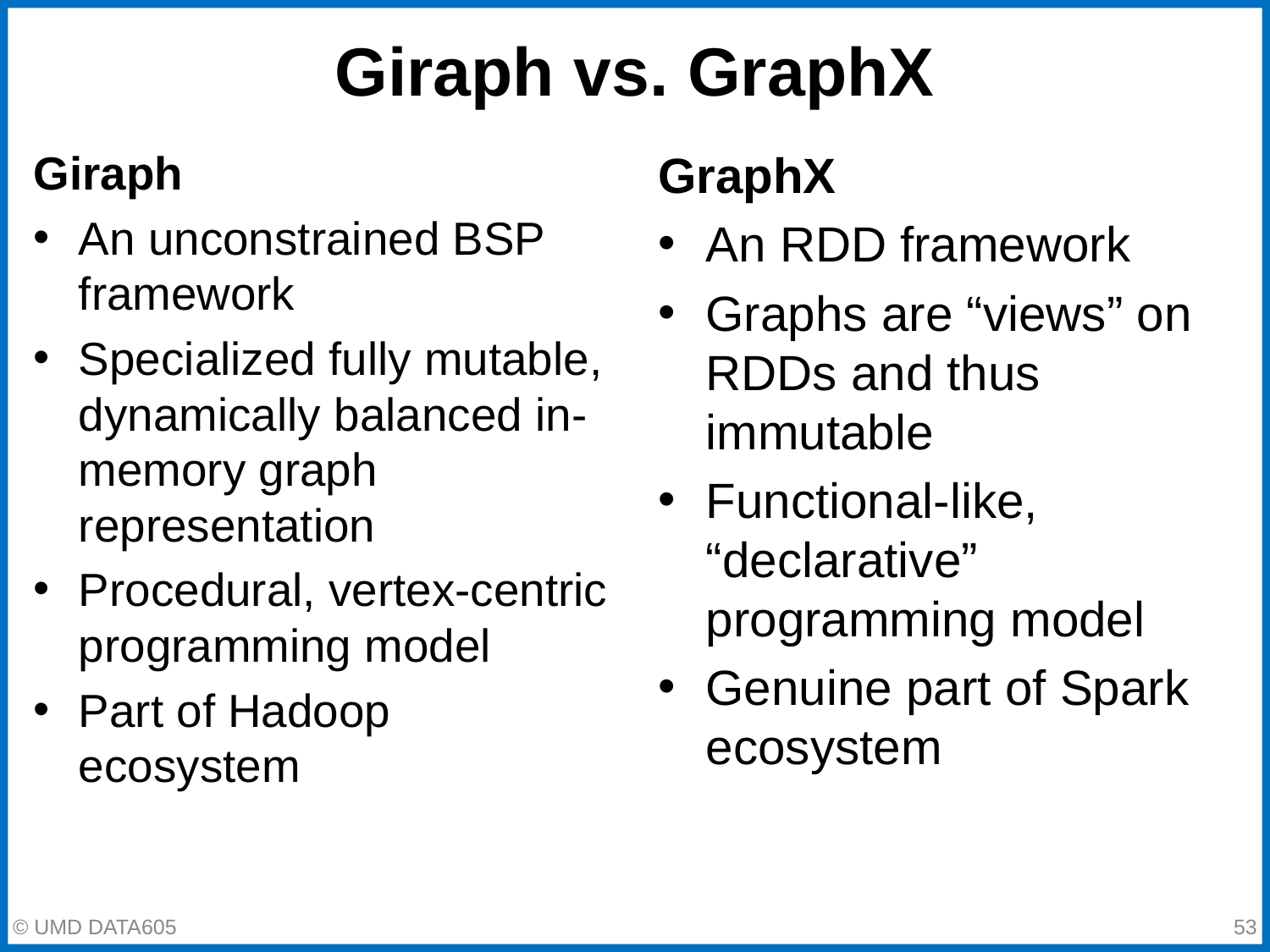

# Giraph vs. GraphX
Giraph
An unconstrained BSP framework
Specialized fully mutable, dynamically balanced in-memory graph representation
Procedural, vertex-centric programming model
Part of Hadoop ecosystem
GraphX
An RDD framework
Graphs are “views” on RDDs and thus immutable
Functional-like, “declarative” programming model
Genuine part of Spark ecosystem

53